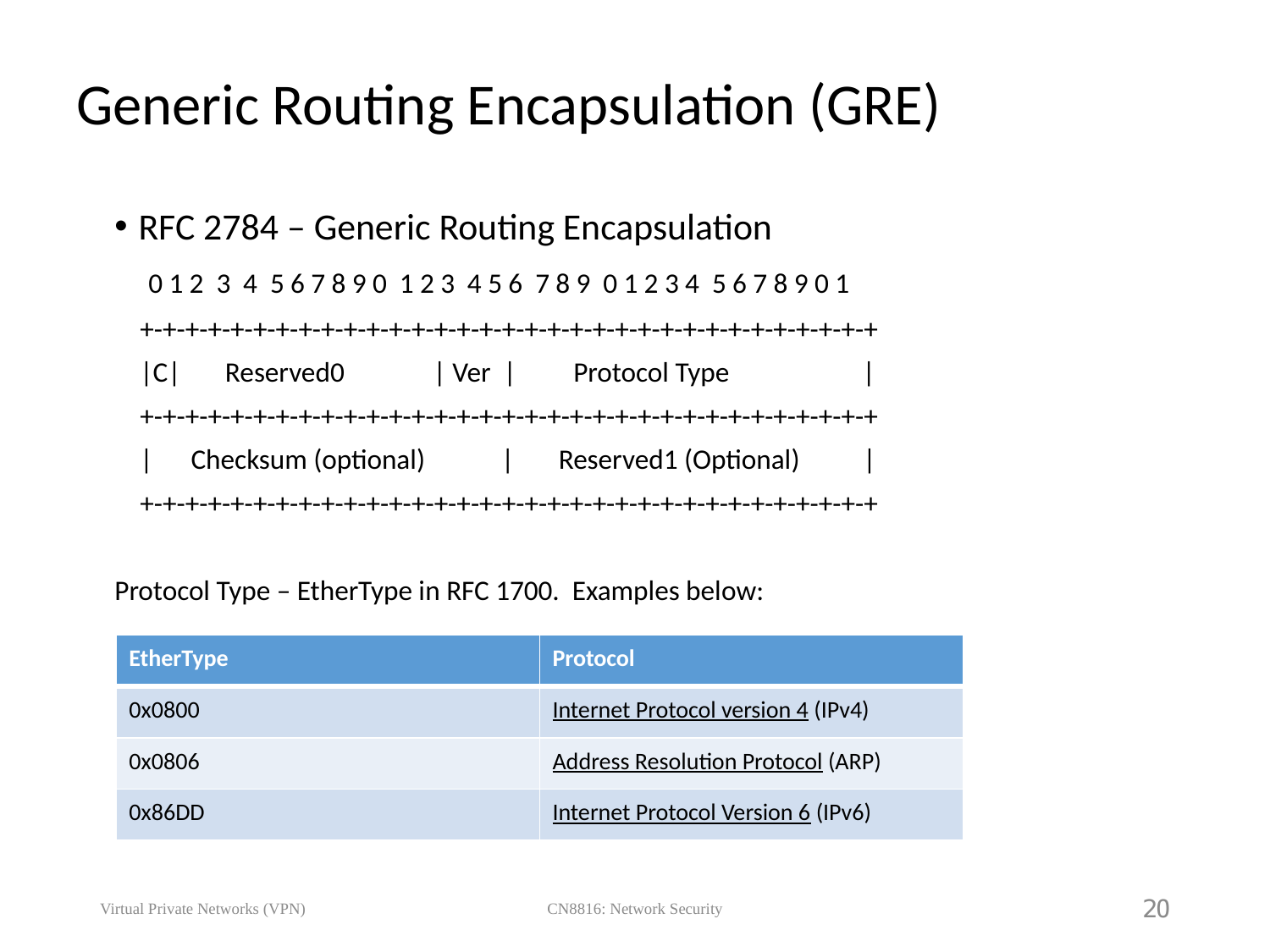

# Generic Routing Encapsulation (GRE)
RFC 2784 – Generic Routing Encapsulation
    0 1 2  3  4  5 6 7 8 9 0  1 2 3  4 5 6  7 8 9  0 1 2 3 4  5 6 7 8 9 0 1
    +-+-+-+-+-+-+-+-+-+-+-+-+-+-+-+-+-+-+-+-+-+-+-+-+-+-+-+-+-+-+-+-+
    |C|       Reserved0              | Ver  |         Protocol Type                     |
    +-+-+-+-+-+-+-+-+-+-+-+-+-+-+-+-+-+-+-+-+-+-+-+-+-+-+-+-+-+-+-+-+
    |      Checksum (optional)            |       Reserved1 (Optional)          |
    +-+-+-+-+-+-+-+-+-+-+-+-+-+-+-+-+-+-+-+-+-+-+-+-+-+-+-+-+-+-+-+-+

Protocol Type – EtherType in RFC 1700.  Examples below:
| EtherType | Protocol |
| --- | --- |
| 0x0800 | Internet Protocol version 4 (IPv4) |
| 0x0806 | Address Resolution Protocol (ARP) |
| 0x86DD | Internet Protocol Version 6 (IPv6) |
Virtual Private Networks (VPN)
CN8816: Network Security
20